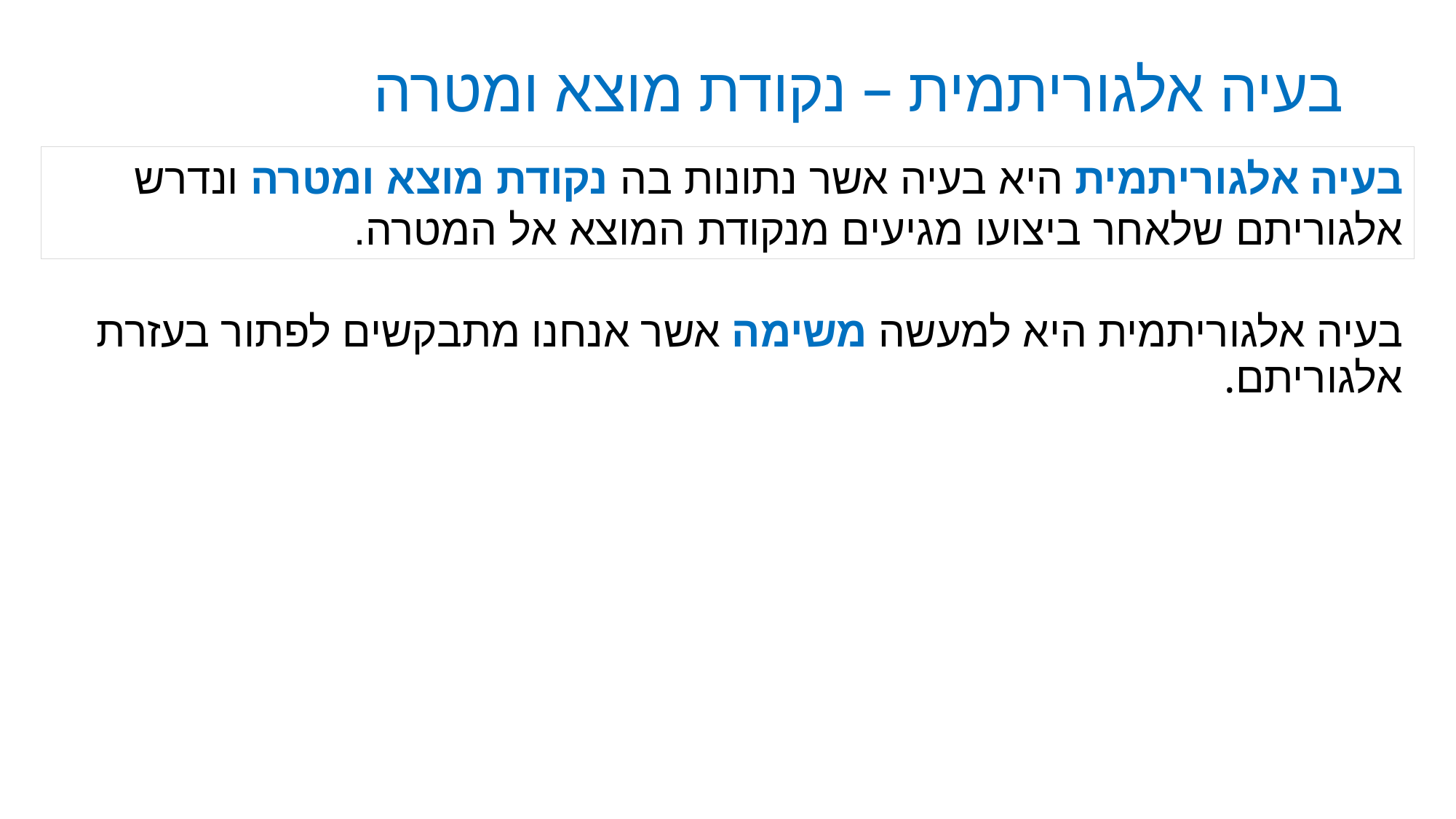

# בעיה אלגוריתמית – נקודת מוצא ומטרה
בעיה אלגוריתמית היא בעיה אשר נתונות בה נקודת מוצא ומטרה ונדרש אלגוריתם שלאחר ביצועו מגיעים מנקודת המוצא אל המטרה.
בעיה אלגוריתמית היא למעשה משימה אשר אנחנו מתבקשים לפתור בעזרת אלגוריתם.